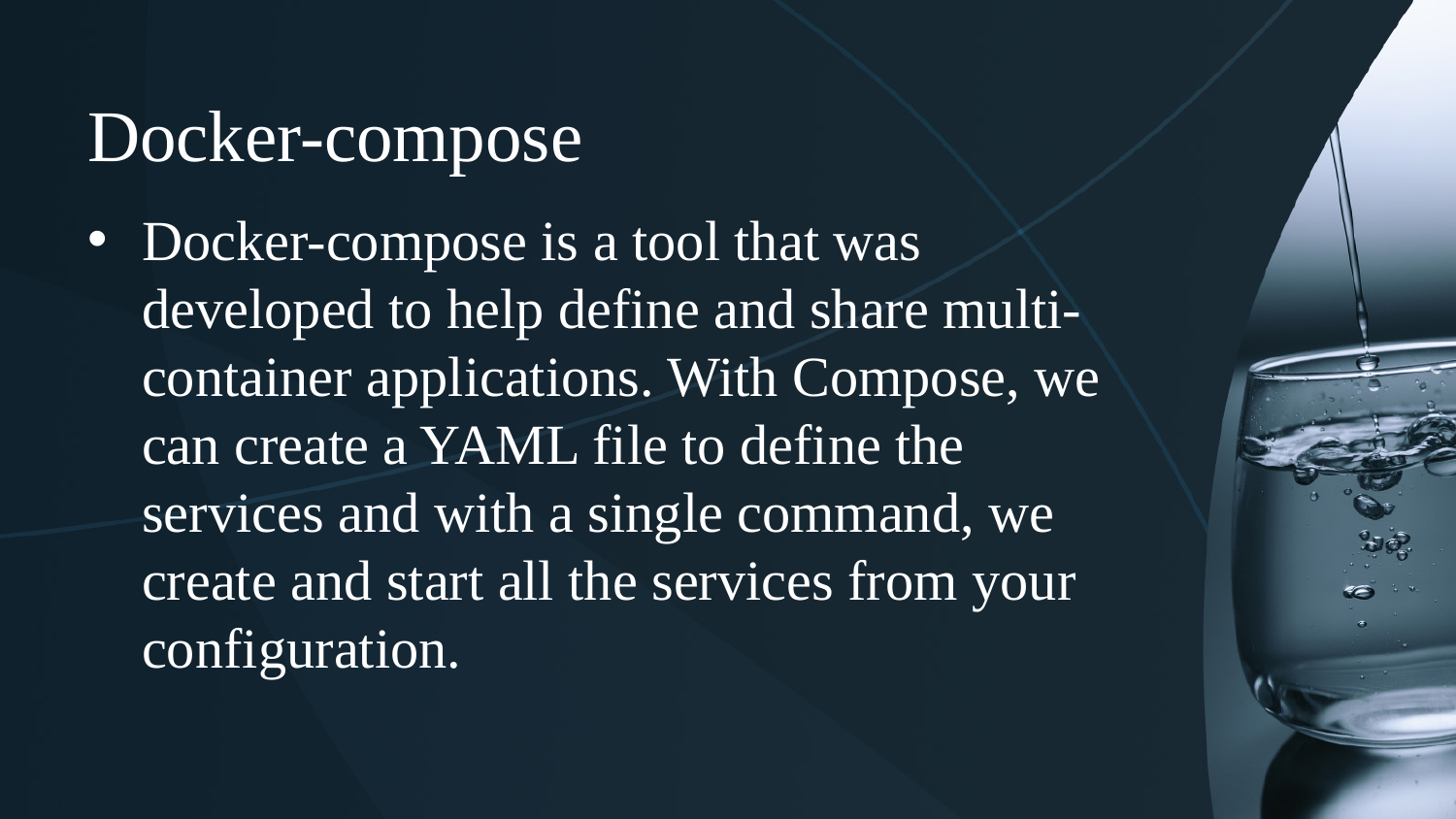

# Docker-compose
Docker-compose is a tool that was developed to help define and share multi-container applications. With Compose, we can create a YAML file to define the services and with a single command, we create and start all the services from your configuration.